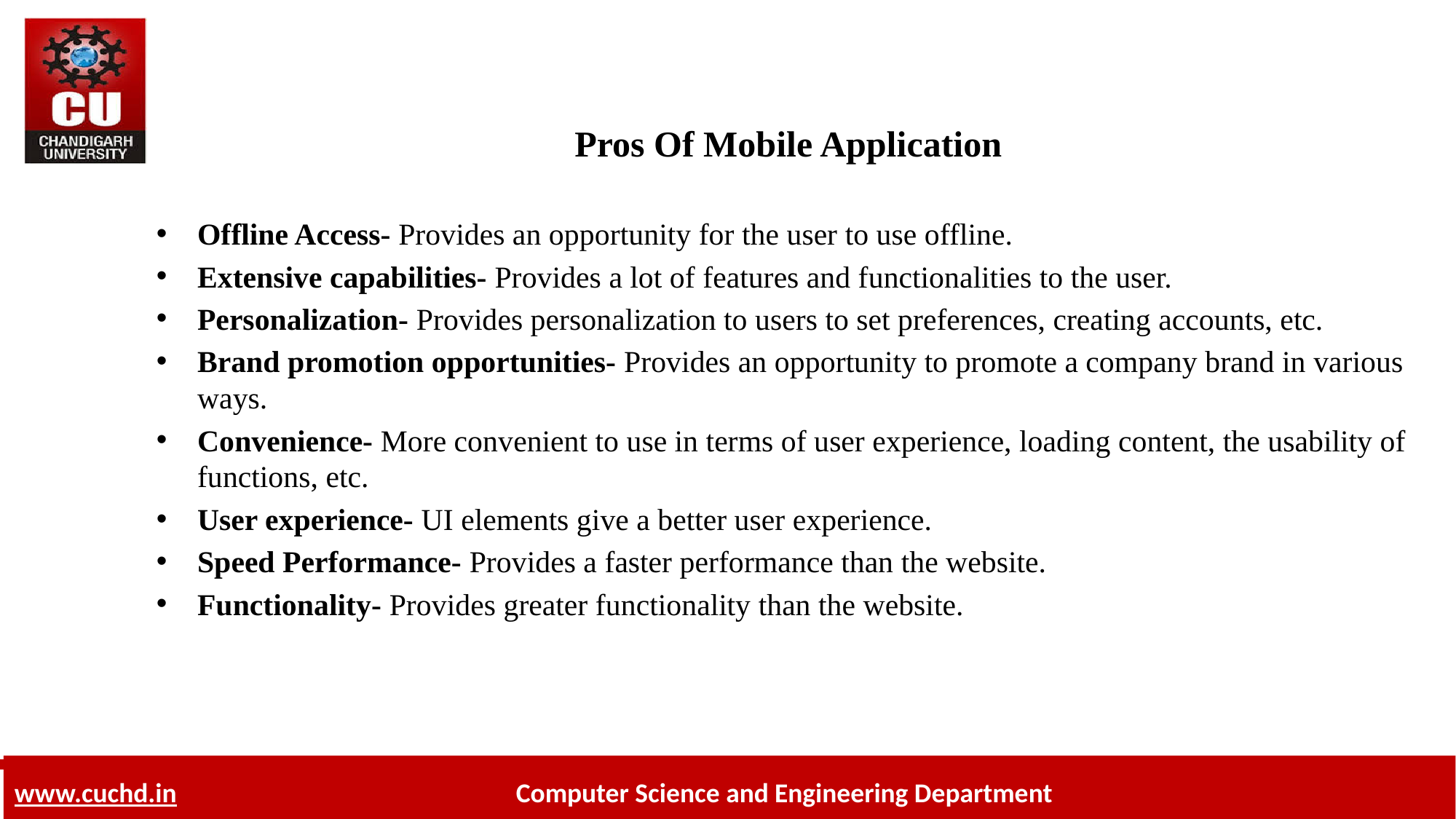

# Pros Of Mobile Application
Offline Access- Provides an opportunity for the user to use offline.
Extensive capabilities- Provides a lot of features and functionalities to the user.
Personalization- Provides personalization to users to set preferences, creating accounts, etc.
Brand promotion opportunities- Provides an opportunity to promote a company brand in various ways.
Convenience- More convenient to use in terms of user experience, loading content, the usability of functions, etc.
User experience- UI elements give a better user experience.
Speed Performance- Provides a faster performance than the website.
Functionality- Provides greater functionality than the website.